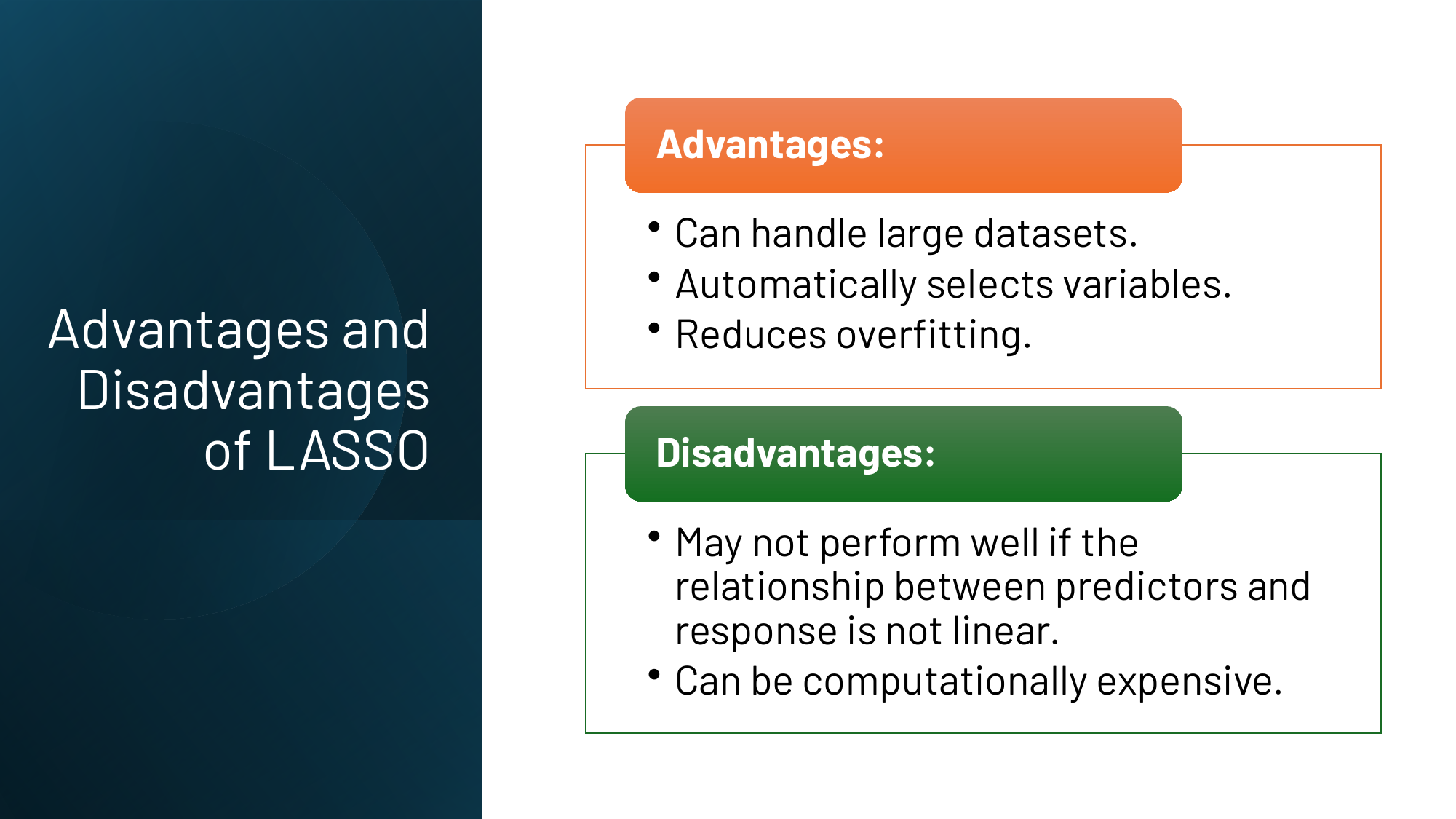

Can handle large datasets.
Automatically selects variables.
Reduces overfitting.
Advantages:
May not perform well if the relationship between predictors and response is not linear.
Can be computationally expensive.
Disadvantages:

# Advantages and Disadvantages of LASSO